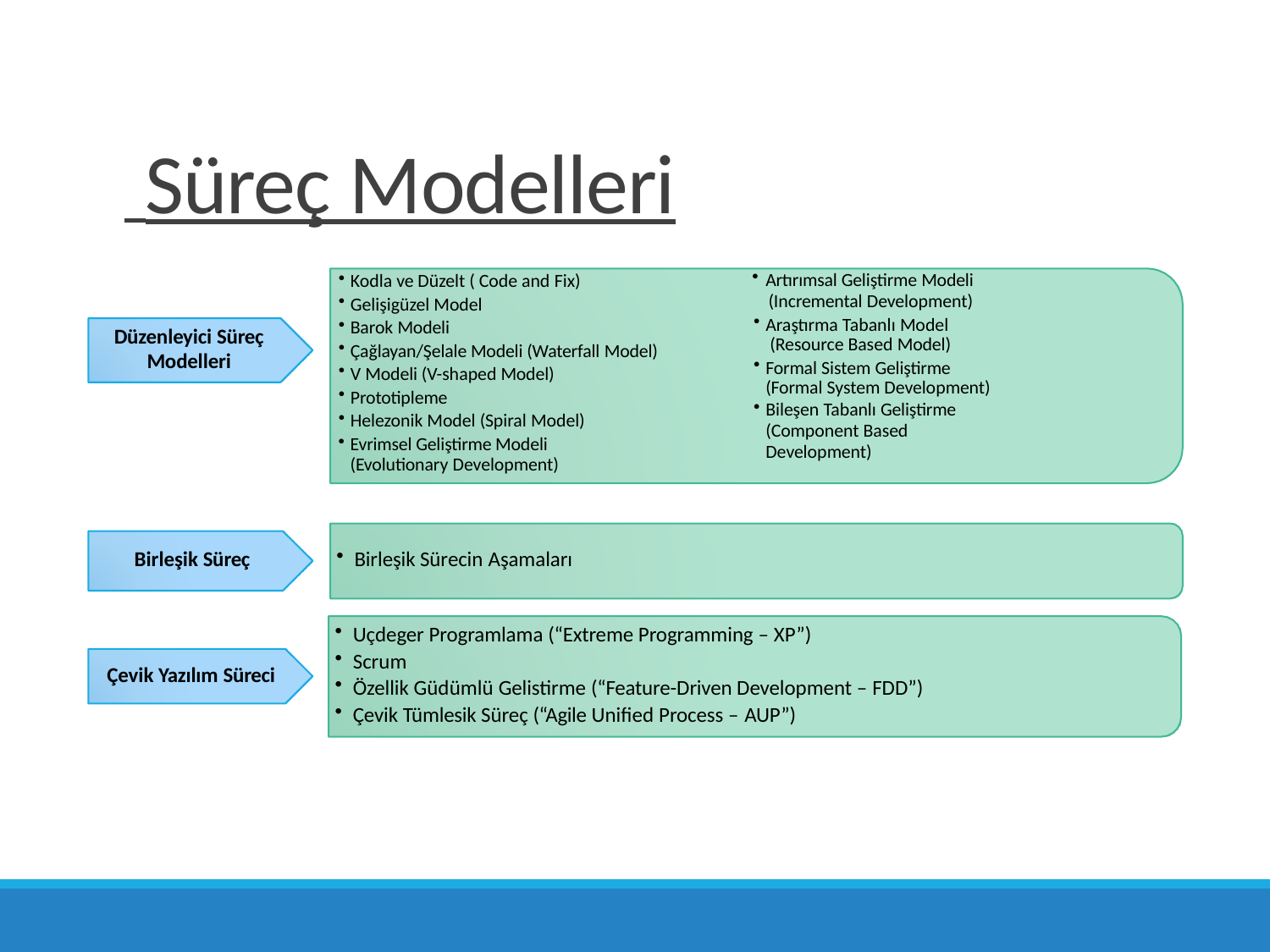

# Süreç Modelleri
Kodla ve Düzelt ( Code and Fix)
Gelişigüzel Model
Barok Modeli
Çağlayan/Şelale Modeli (Waterfall Model)
V Modeli (V-shaped Model)
Prototipleme
Helezonik Model (Spiral Model)
Evrimsel Geliştirme Modeli  (Evolutionary Development)
Artırımsal Geliştirme Modeli
(Incremental Development)
Araştırma Tabanlı Model  (Resource Based Model)
Formal Sistem Geliştirme  (Formal System Development)
Bileşen Tabanlı Geliştirme
(Component Based Development)

Düzenleyici Süreç
Modelleri

Birleşik Süreç
Birleşik Sürecin Aşamaları

Uçdeger Programlama (“Extreme Programming – XP”)
Scrum
Özellik Güdümlü Gelistirme (“Feature-Driven Development – FDD”)
Çevik Tümlesik Süreç (“Agile Unified Process – AUP”)

Çevik Yazılım Süreci